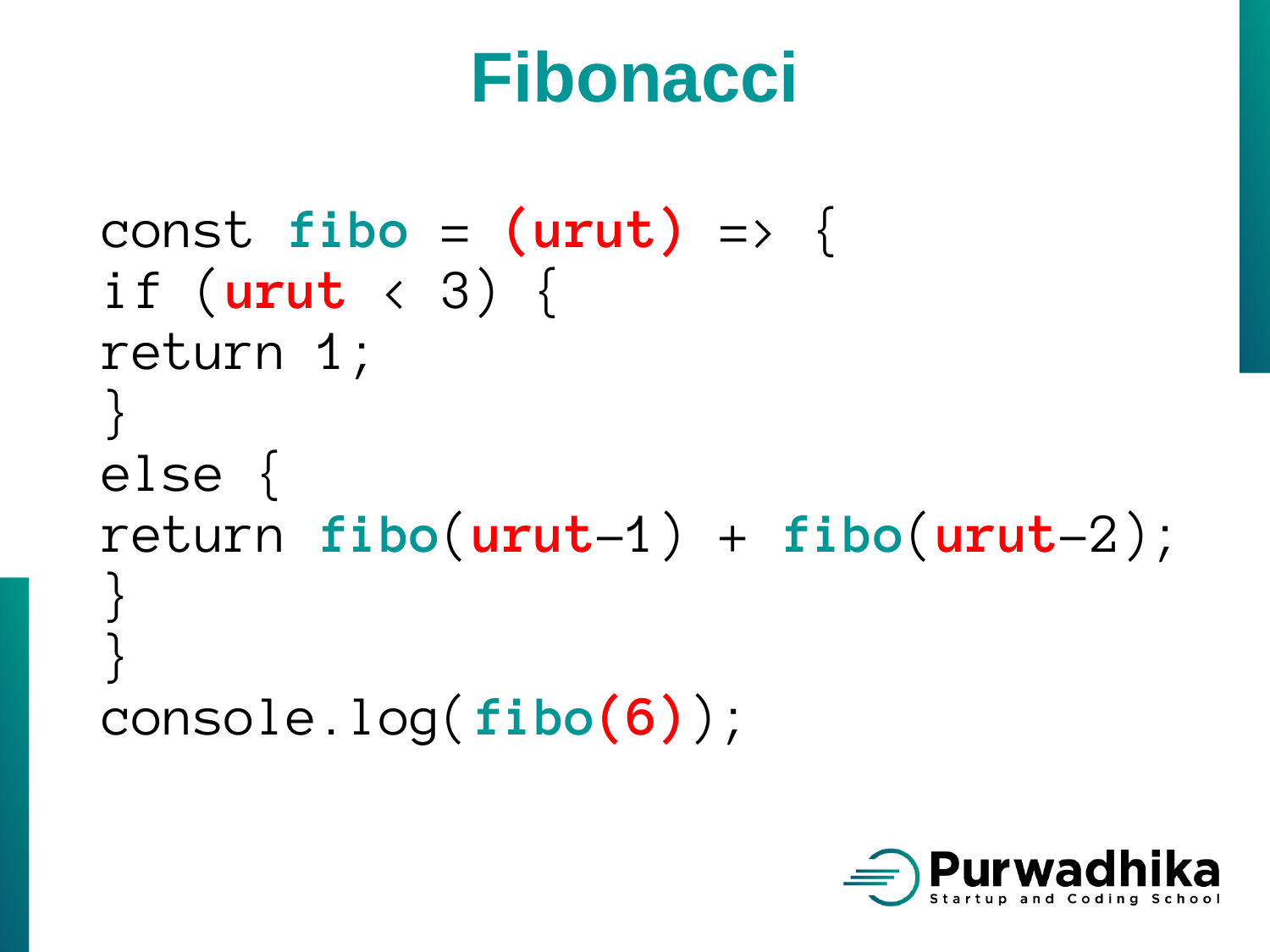

Fibonacci
const fibo = (urut) => {
if (urut < 3) {
return 1;
}
else {
return fibo(urut-1) + fibo(urut-2);
}
}
console.log(fibo(6));